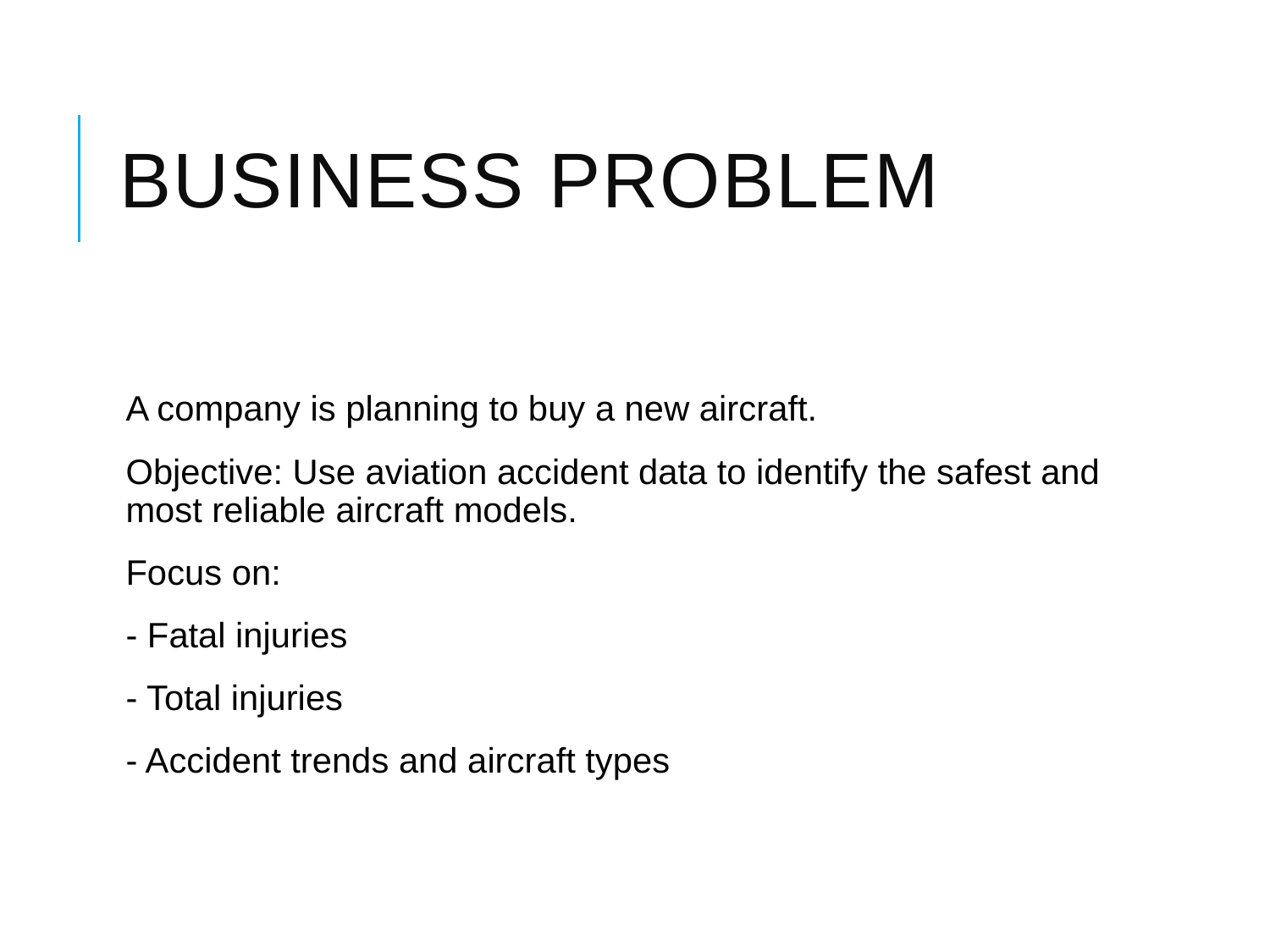

# Business Problem

A company is planning to buy a new aircraft.
Objective: Use aviation accident data to identify the safest and most reliable aircraft models.
Focus on:
- Fatal injuries
- Total injuries
- Accident trends and aircraft types